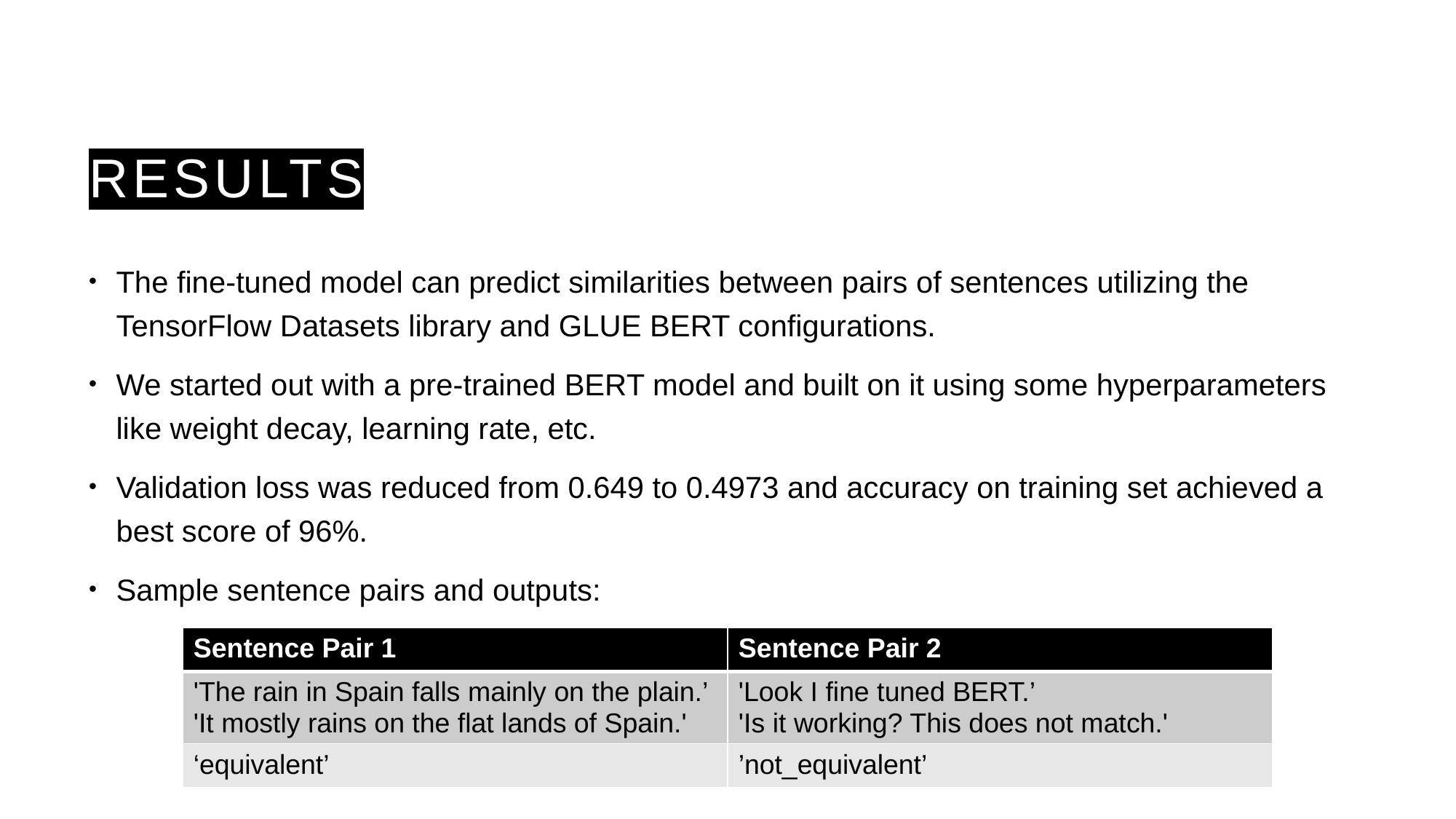

# results
The fine-tuned model can predict similarities between pairs of sentences utilizing the TensorFlow Datasets library and GLUE BERT configurations.
We started out with a pre-trained BERT model and built on it using some hyperparameters like weight decay, learning rate, etc.
Validation loss was reduced from 0.649 to 0.4973 and accuracy on training set achieved a best score of 96%.
Sample sentence pairs and outputs:

| Sentence Pair 1 | Sentence Pair 2 |
| --- | --- |
| 'The rain in Spain falls mainly on the plain.’ 'It mostly rains on the flat lands of Spain.' | 'Look I fine tuned BERT.’ 'Is it working? This does not match.' |
| ‘equivalent’ | ’not\_equivalent’ |